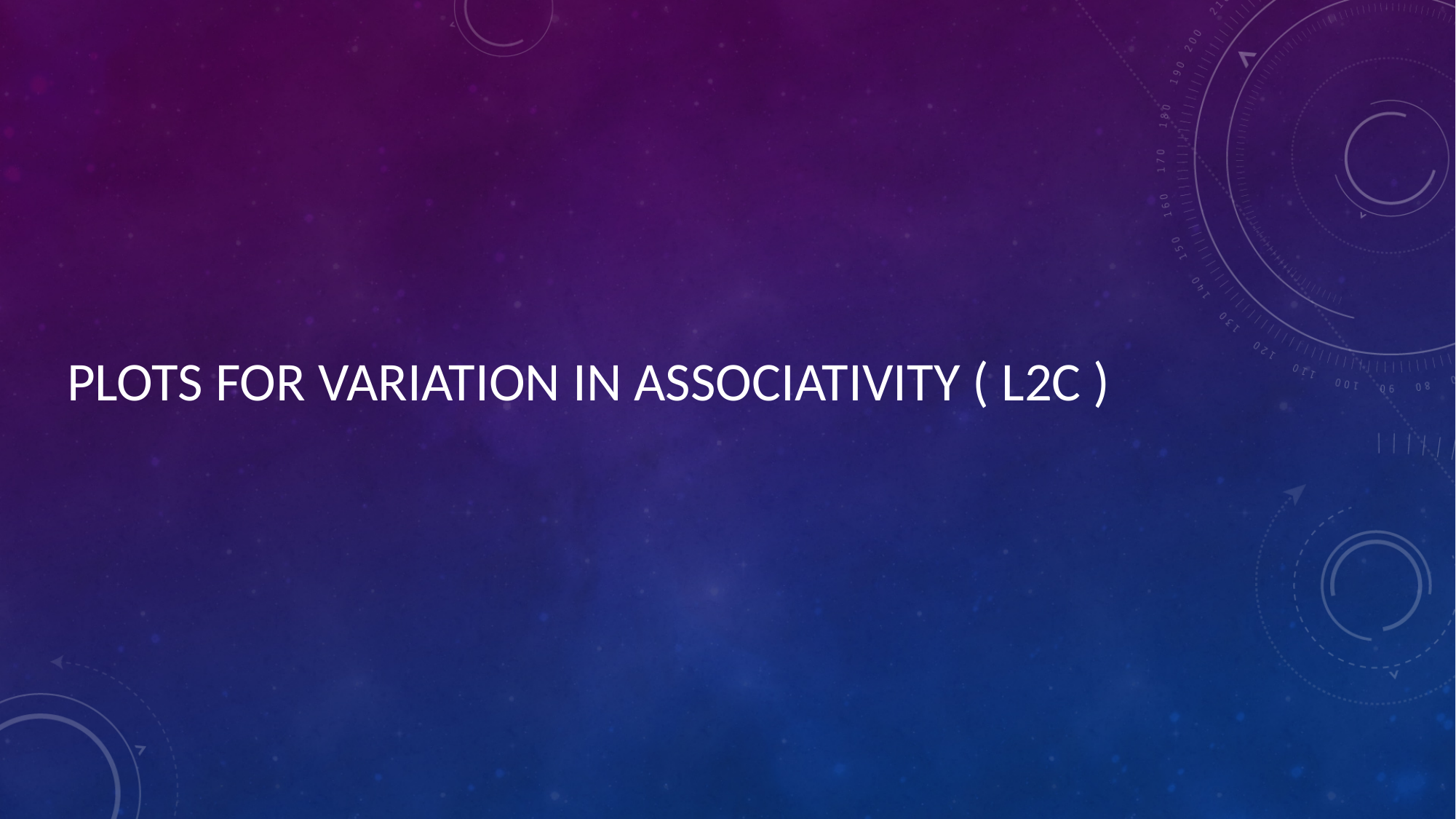

# PLOTS FOR variation in associativity ( L2C )